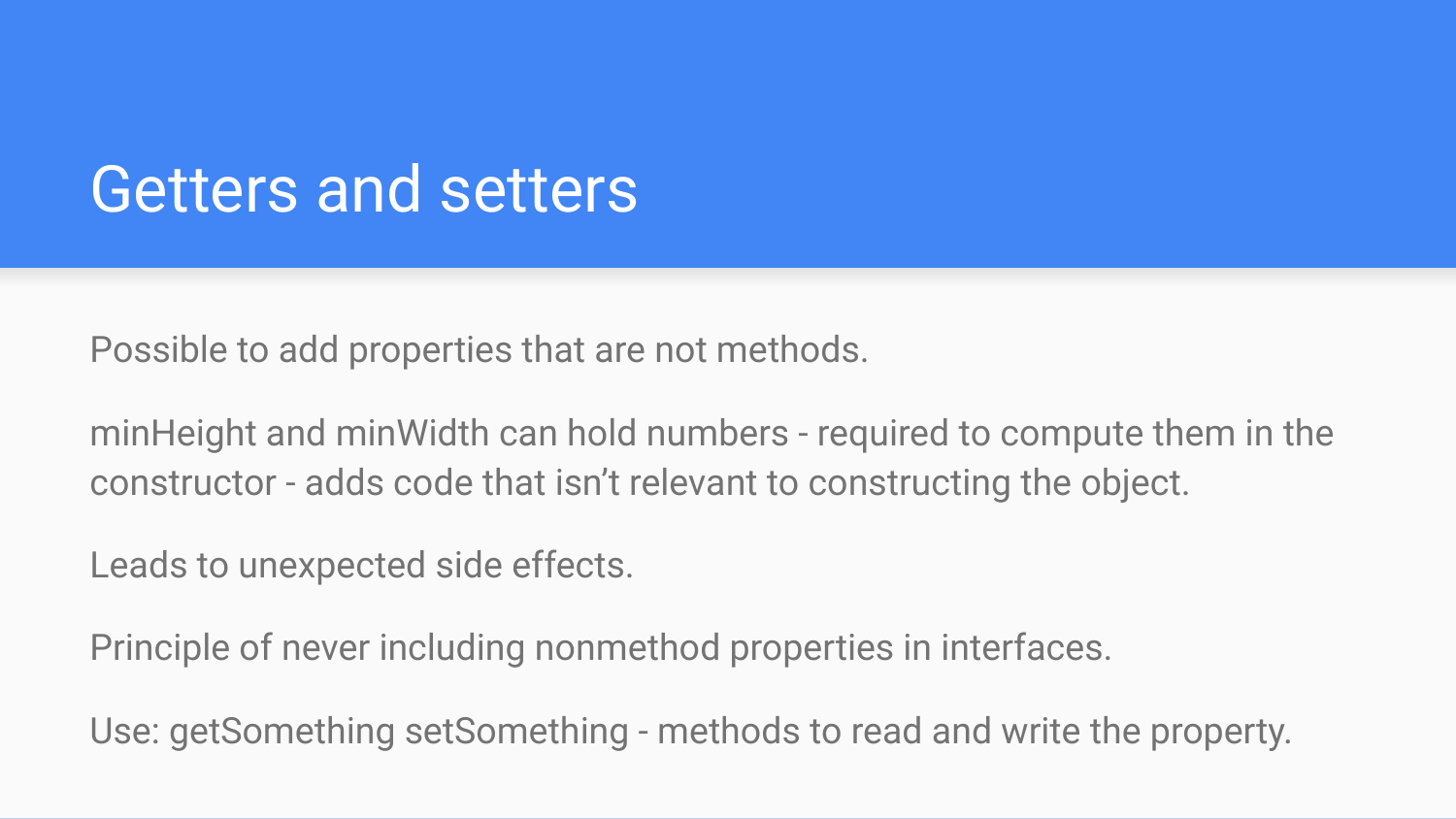

# Getters and setters
Possible to add properties that are not methods.
minHeight and minWidth can hold numbers - required to compute them in the constructor - adds code that isn’t relevant to constructing the object.
Leads to unexpected side effects.
Principle of never including nonmethod properties in interfaces.
Use: getSomething setSomething - methods to read and write the property.